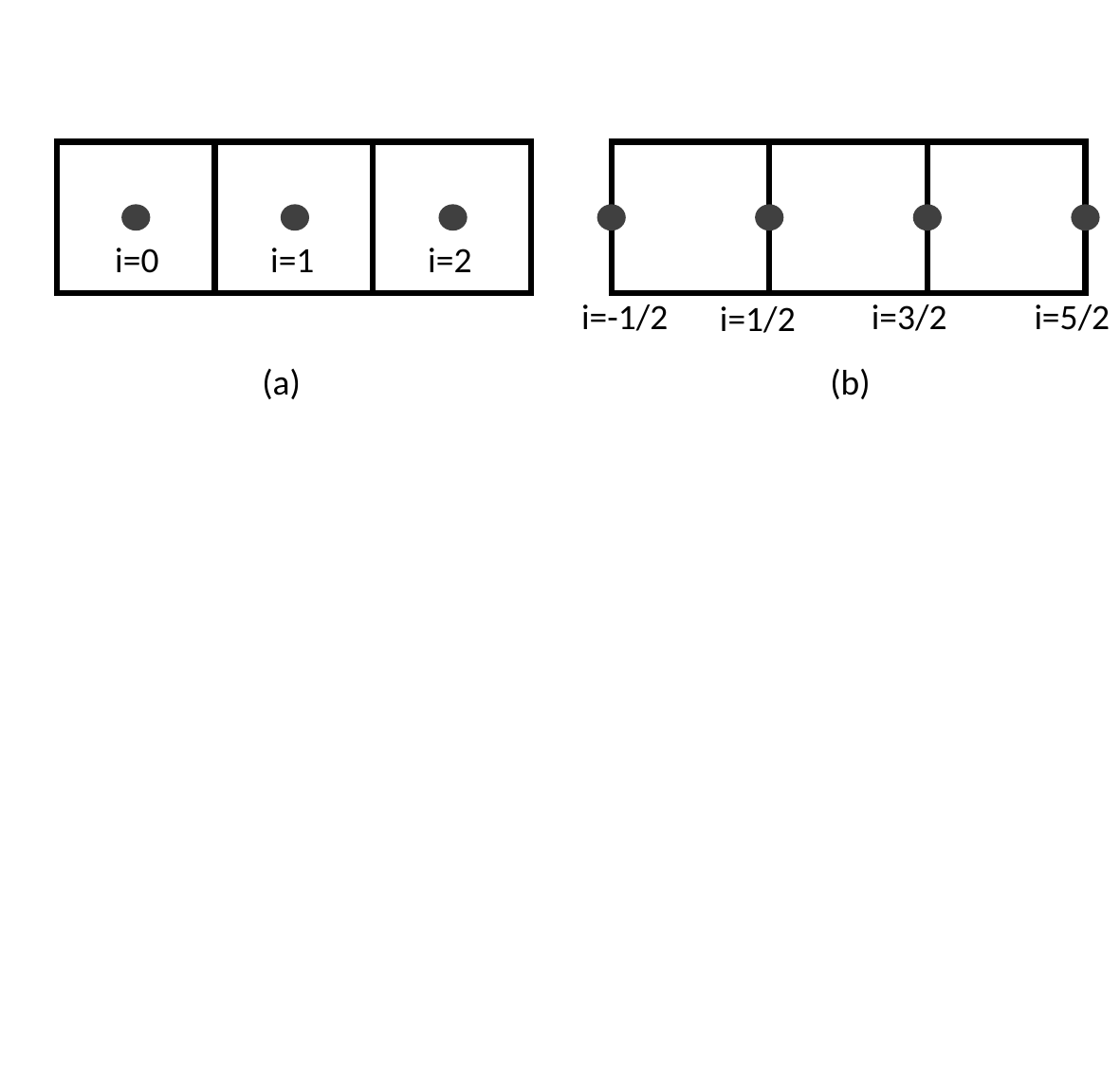

i=0
i=1
i=2
i=-1/2
i=3/2
i=5/2
i=1/2
(a)
(b)